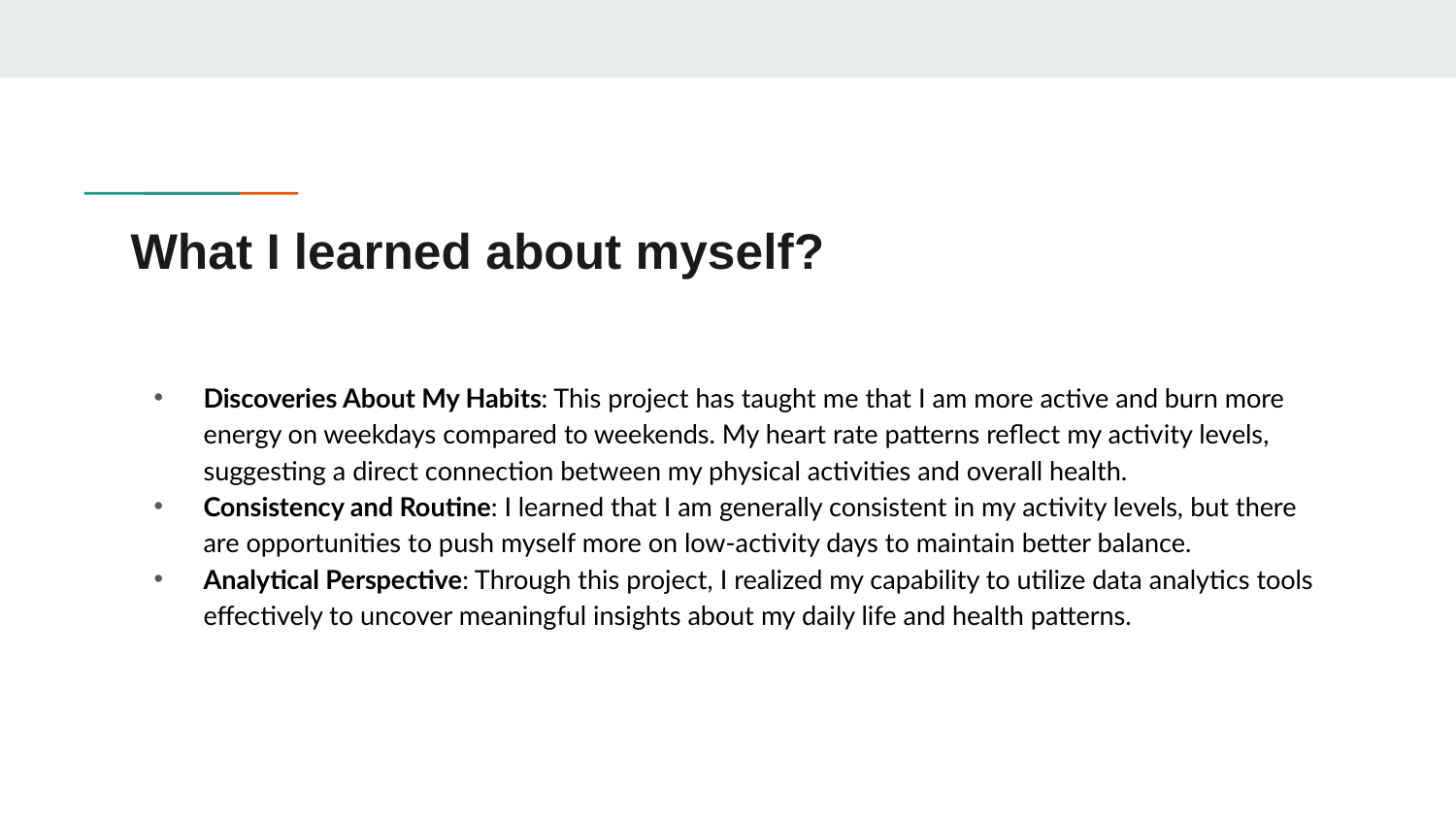

# What I learned about myself?

Discoveries About My Habits: This project has taught me that I am more active and burn more energy on weekdays compared to weekends. My heart rate patterns reflect my activity levels, suggesting a direct connection between my physical activities and overall health.
Consistency and Routine: I learned that I am generally consistent in my activity levels, but there are opportunities to push myself more on low-activity days to maintain better balance.
Analytical Perspective: Through this project, I realized my capability to utilize data analytics tools effectively to uncover meaningful insights about my daily life and health patterns.